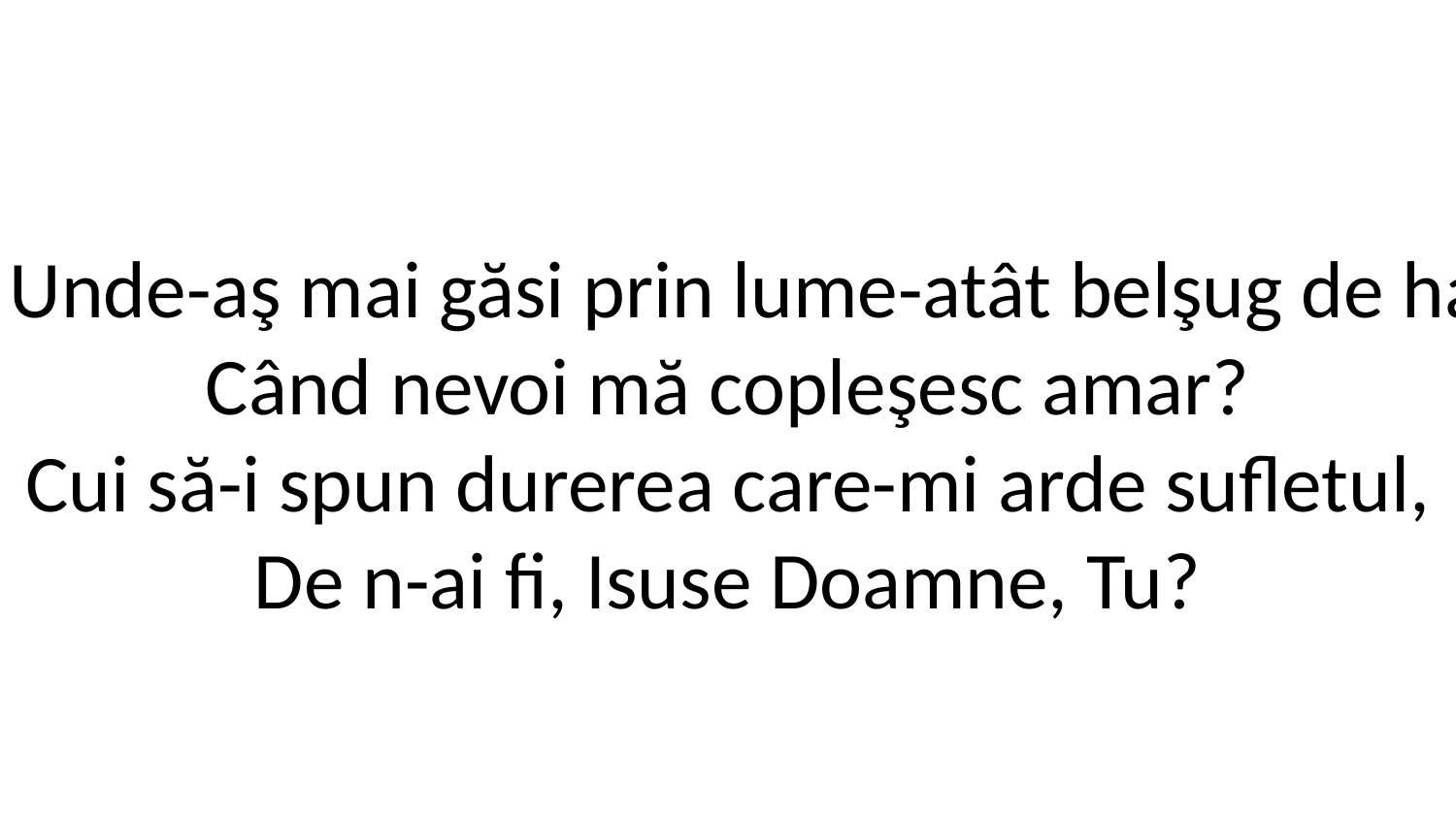

1. Unde-aş mai găsi prin lume-atât belşug de har,
Când nevoi mă copleşesc amar?
Cui să-i spun durerea care-mi arde sufletul,
De n-ai fi, Isuse Doamne, Tu?